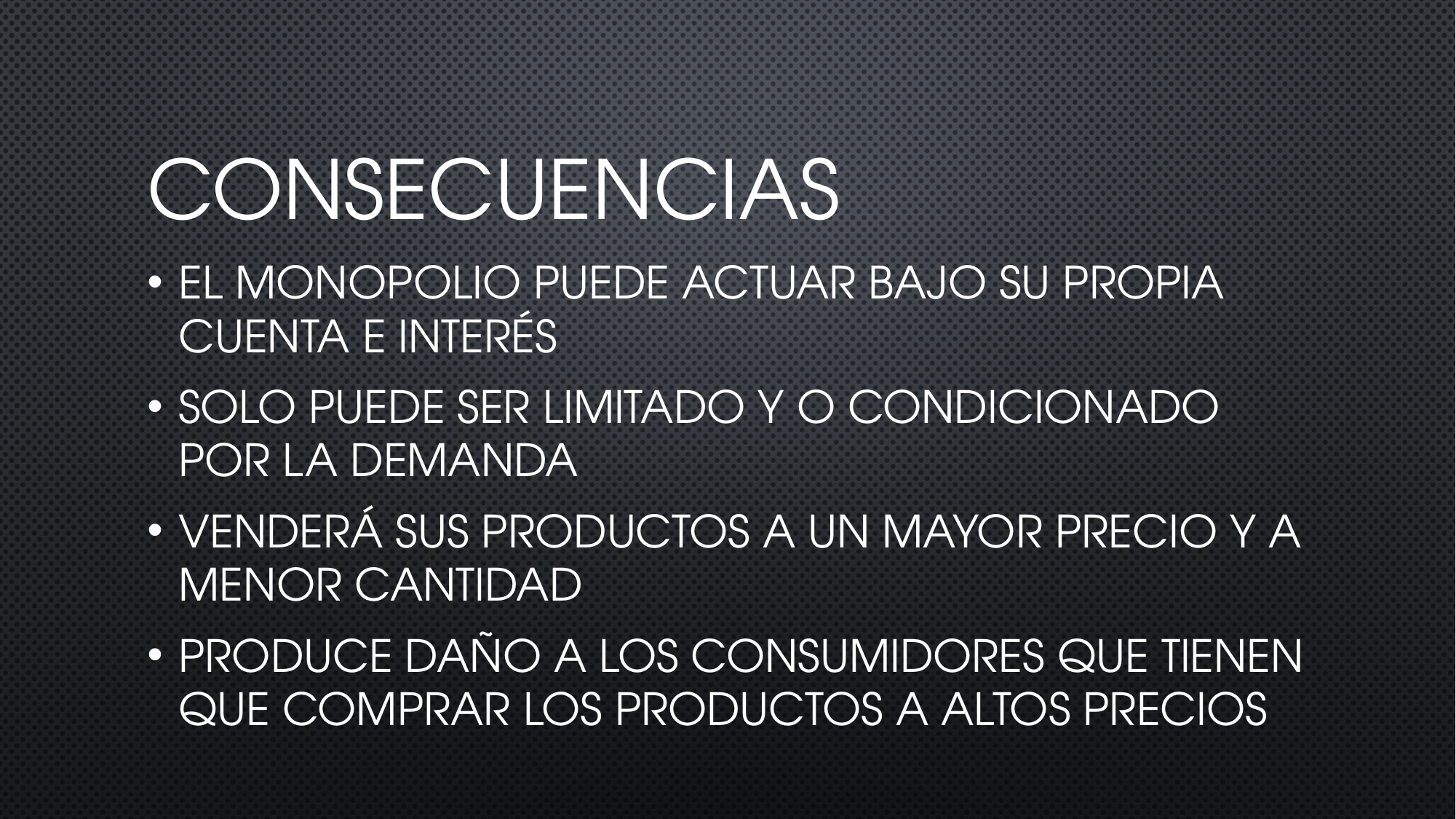

# consecuencias
El monopolio puede actuar bajo su propia cuenta e interés
Solo puede ser limitado y o condicionado por la demanda
Venderá sus productos a un mayor precio y a menor cantidad
Produce daño a los consumidores que tienen que comprar los productos a altos precios